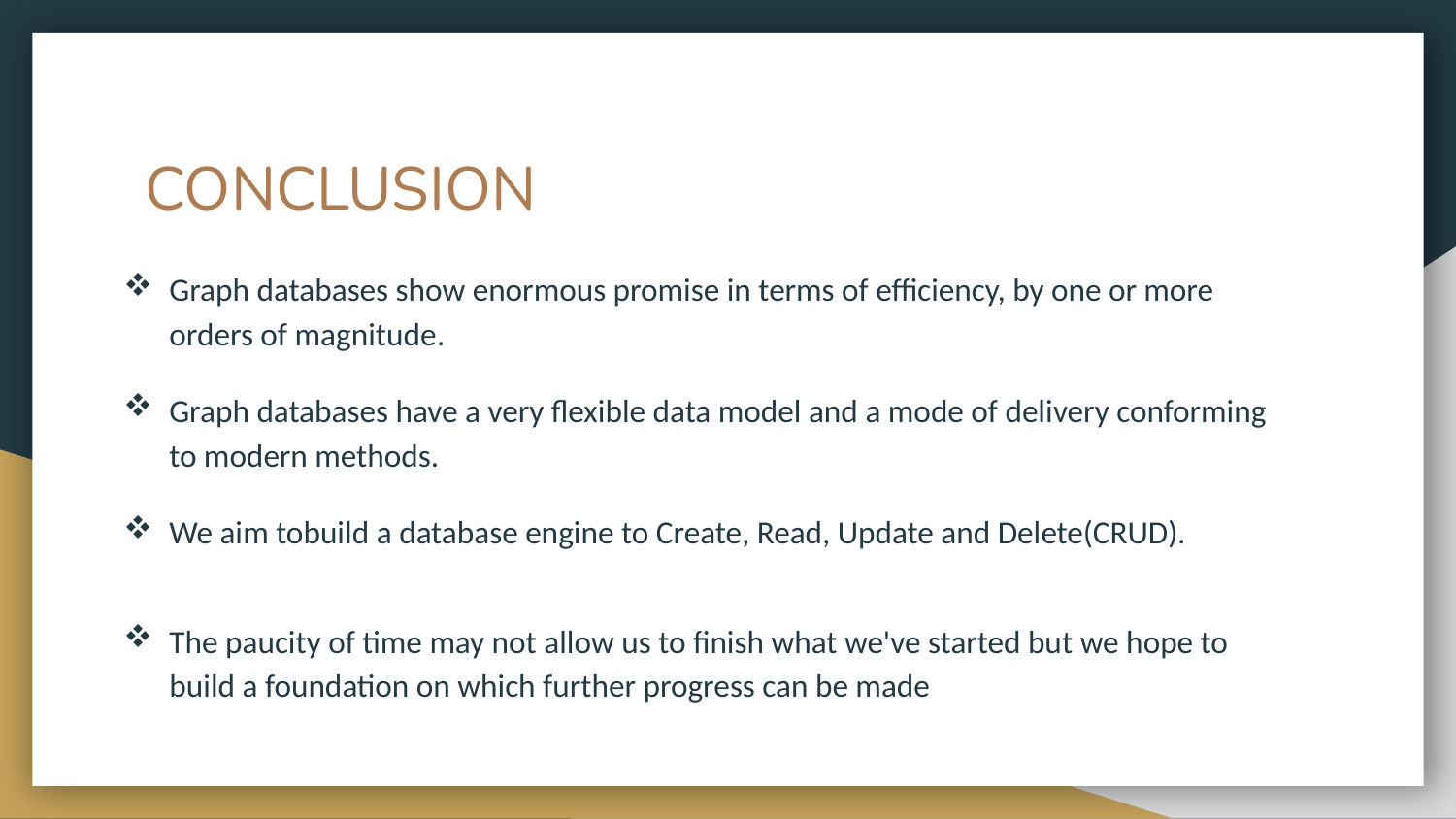

# CONCLUSION
Graph databases show enormous promise in terms of efficiency, by one or more orders of magnitude.
Graph databases have a very flexible data model and a mode of delivery conforming to modern methods.
We aim tobuild a database engine to Create, Read, Update and Delete(CRUD).
The paucity of time may not allow us to finish what we've started but we hope to build a foundation on which further progress can be made